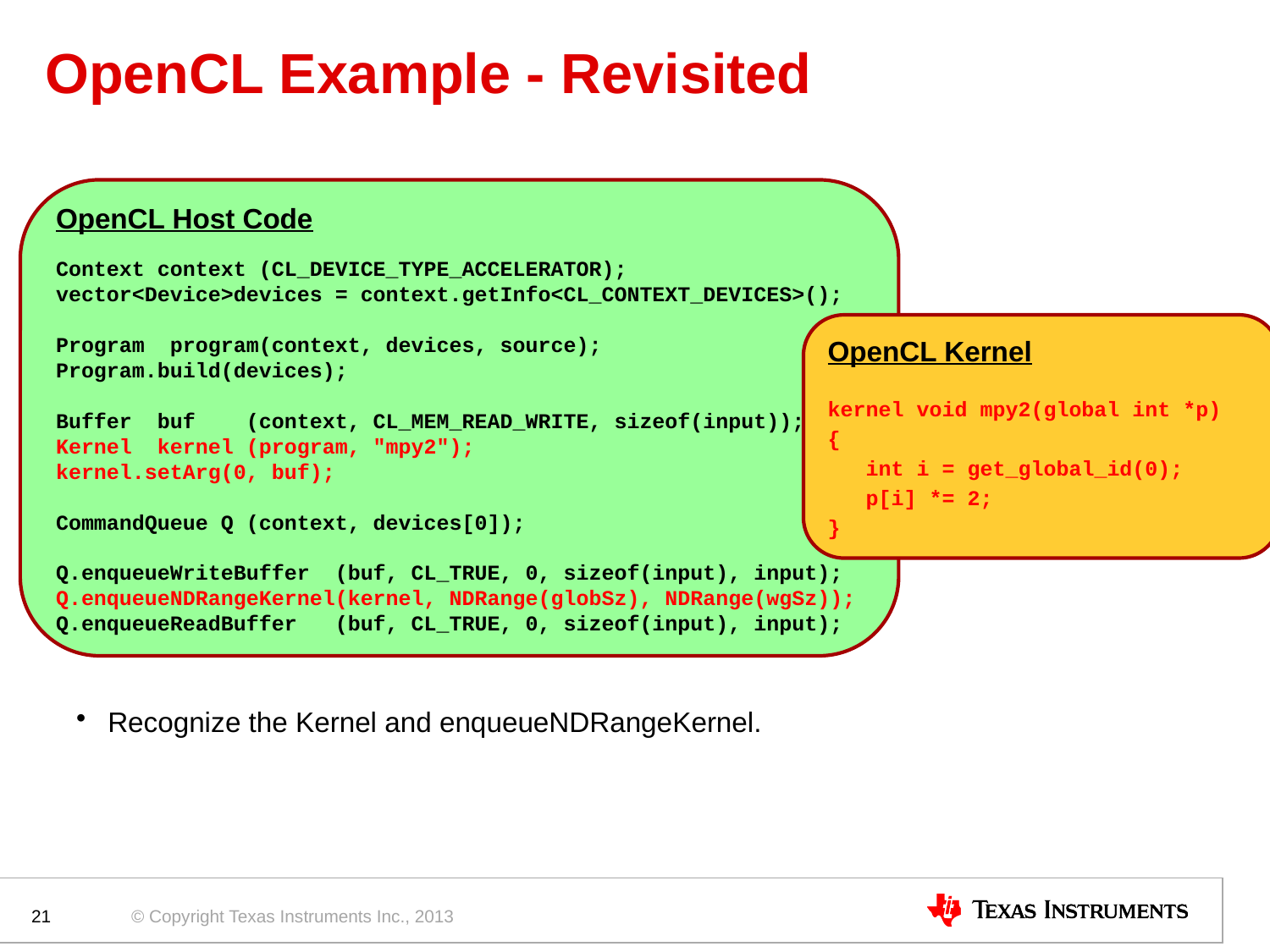

# OpenCL Example - Revisited
OpenCL Host Code

Context context (CL_DEVICE_TYPE_ACCELERATOR);
vector<Device>devices = context.getInfo<CL_CONTEXT_DEVICES>();

Program  program(context, devices, source);
Program.build(devices);

Buffer  buf    (context, CL_MEM_READ_WRITE, sizeof(input));
Kernel  kernel (program, "mpy2");
kernel.setArg(0, buf);

CommandQueue Q (context, devices[0]);

Q.enqueueWriteBuffer  (buf, CL_TRUE, 0, sizeof(input), input);
Q.enqueueNDRangeKernel(kernel, NDRange(globSz), NDRange(wgSz));
Q.enqueueReadBuffer   (buf, CL_TRUE, 0, sizeof(input), input);
OpenCL Kernel

kernel void mpy2(global int *p)
{
   int i = get_global_id(0);
   p[i] *= 2;
}
Recognize the Kernel and enqueueNDRangeKernel.
21